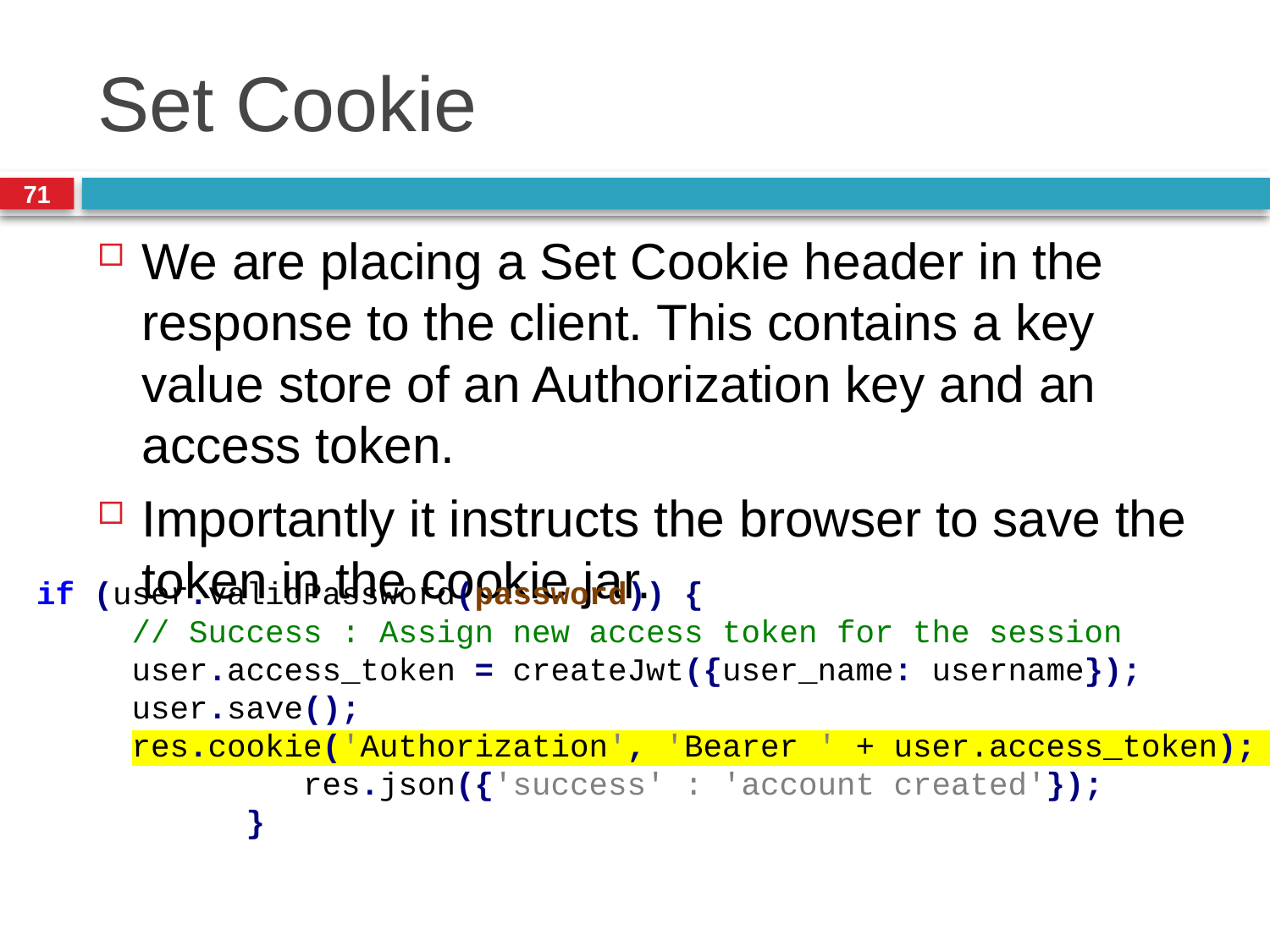

# Set Cookie
71
We are placing a Set Cookie header in the response to the client. This contains a key value store of an Authorization key and an access token.
Importantly it instructs the browser to save the token in the cookie jar.
 if (user.validPassword(password)) {
      // Success : Assign new access token for the session
      user.access_token = createJwt({user_name: username});
      user.save();
      res.cookie('Authorization', 'Bearer ' + user.access_token);
               res.json({'success' : 'account created'});
            }